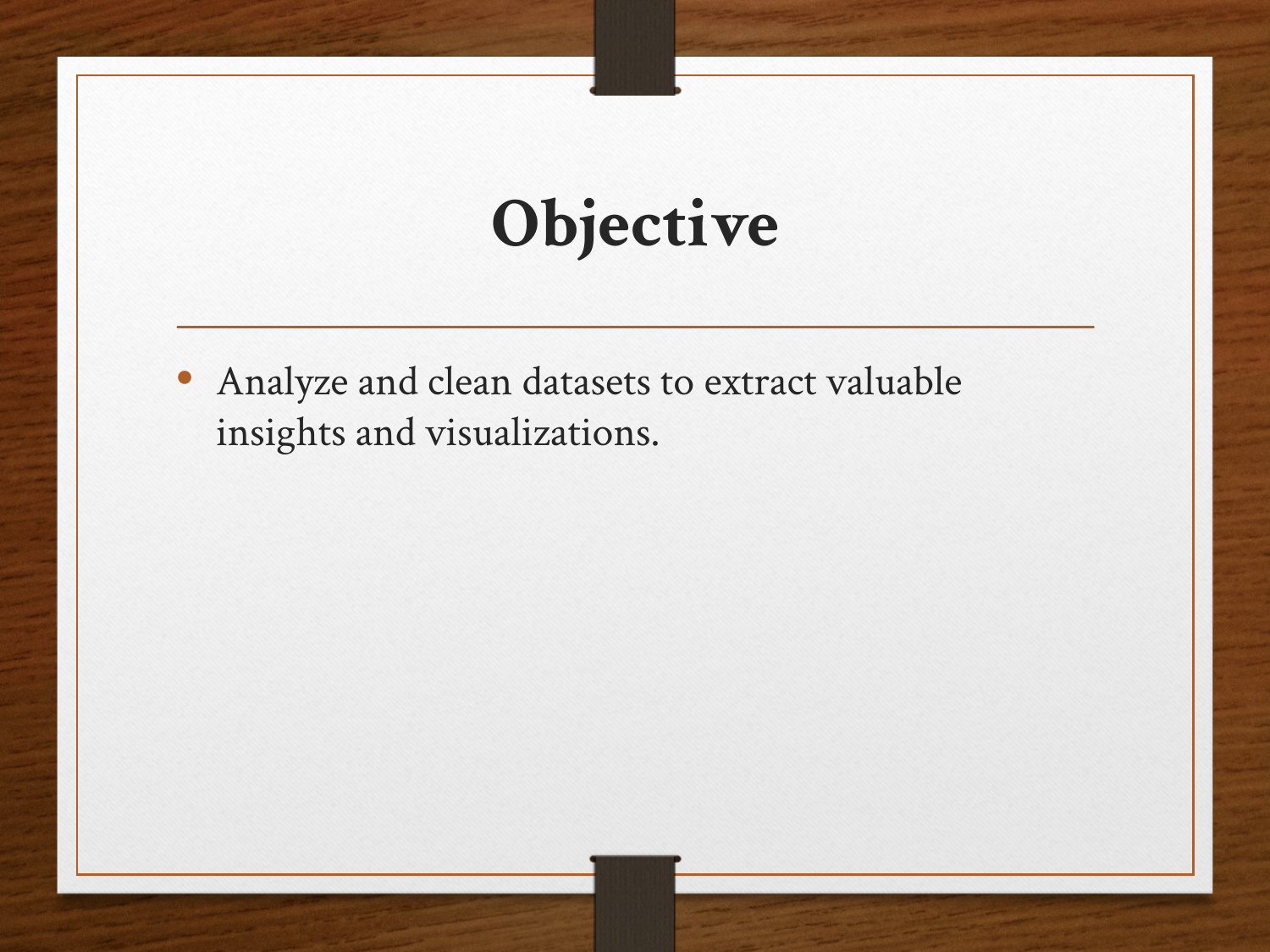

# Objective
Analyze and clean datasets to extract valuable insights and visualizations.